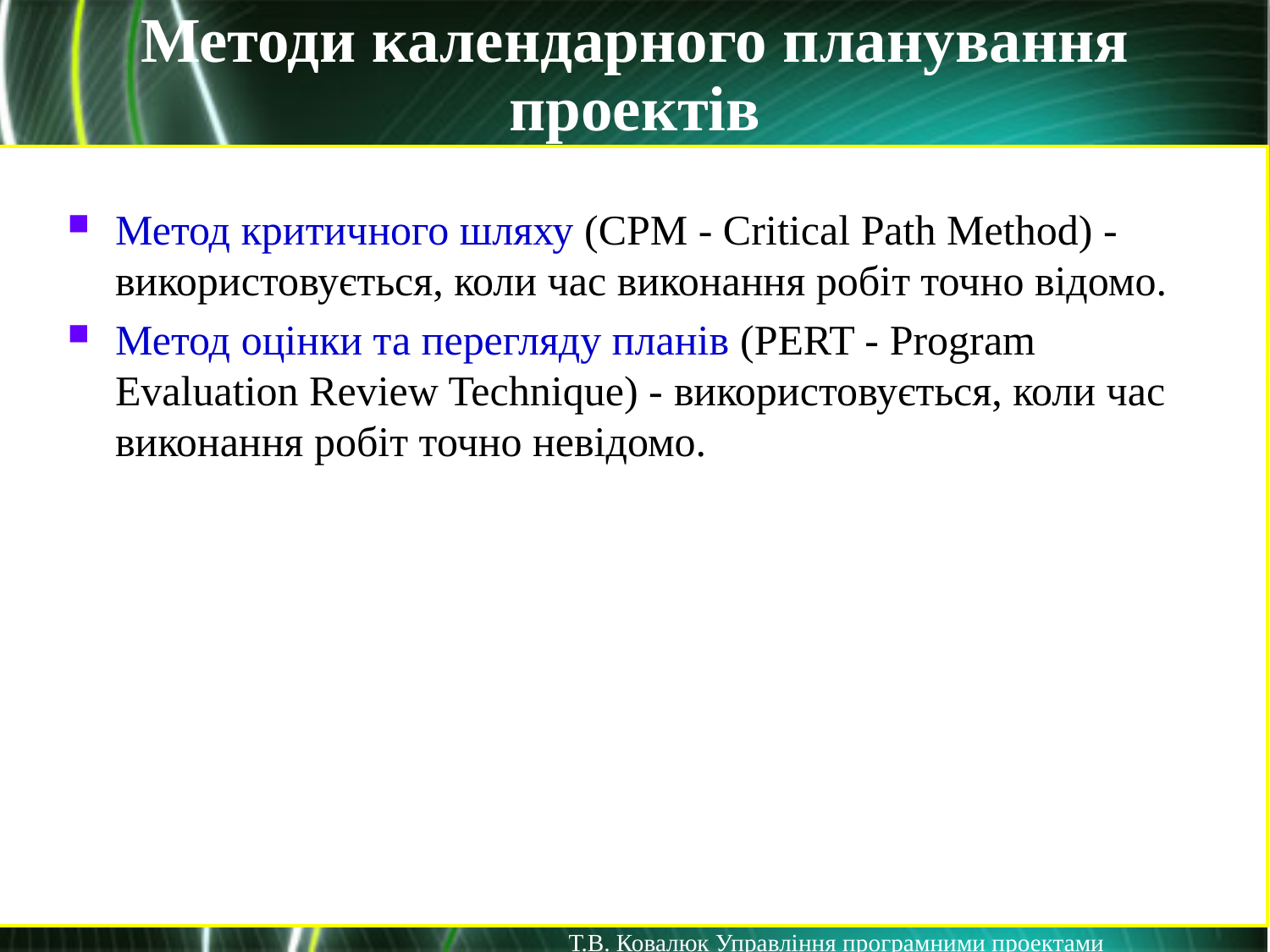

Методи календарного планування проектів
Метод критичного шляху (CPM - Critical Path Method) - використовується, коли час виконання робіт точно відомо.
Метод оцінки та перегляду планів (PERT - Program Evaluation Review Technique) - використовується, коли час виконання робіт точно невідомо.